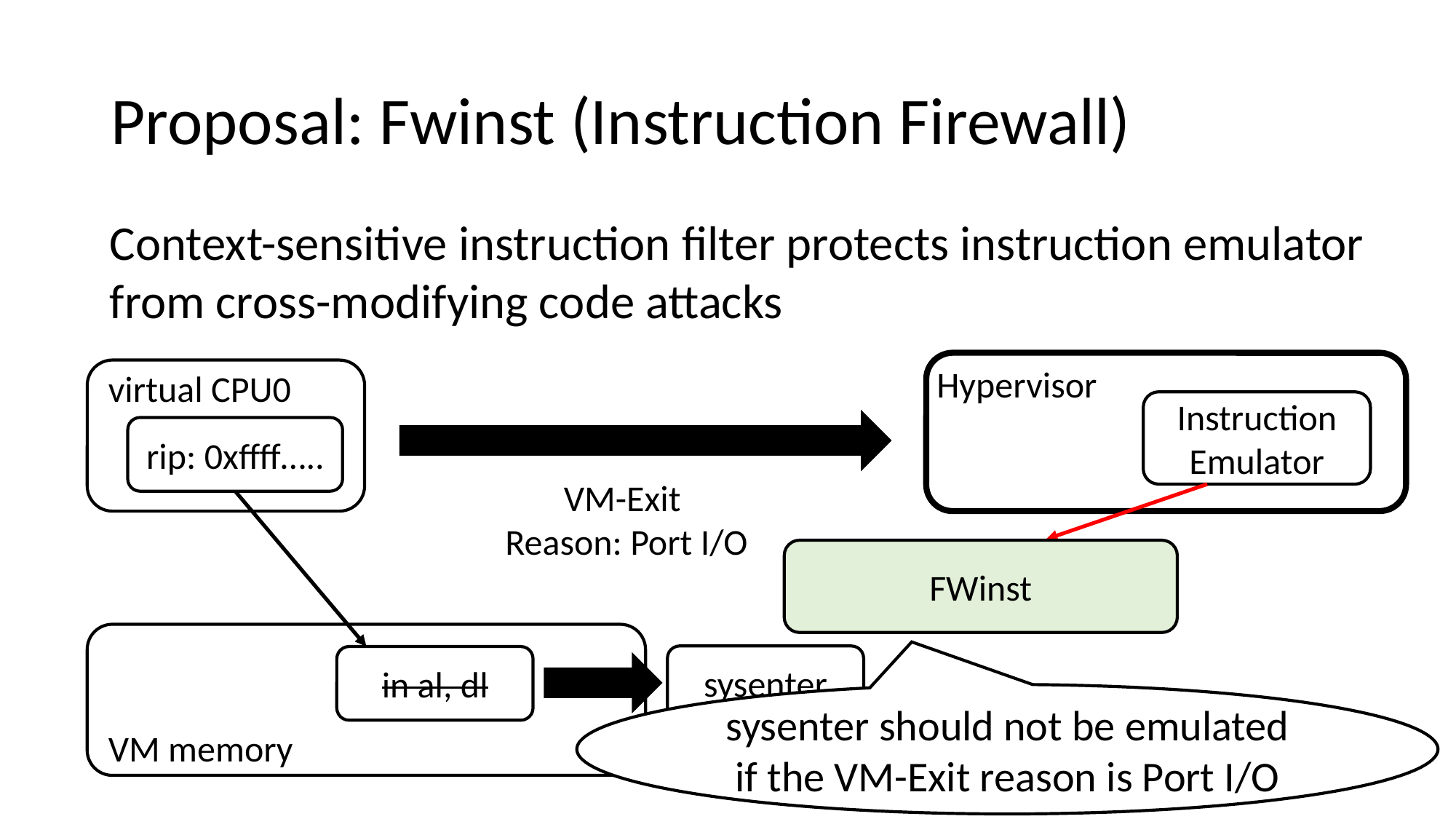

# Proposal: Fwinst (Instruction Firewall)
Context-sensitive instruction filter protects instruction emulator
from cross-modifying code attacks

Hypervisor

virtual CPU0
Instruction Emulator

rip: 0xffff…..
VM-Exit
Reason: Port I/O
FWinst

sysenter
in al, dl

sysenter should not be emulated if the VM-Exit reason is Port I/O
VM memory